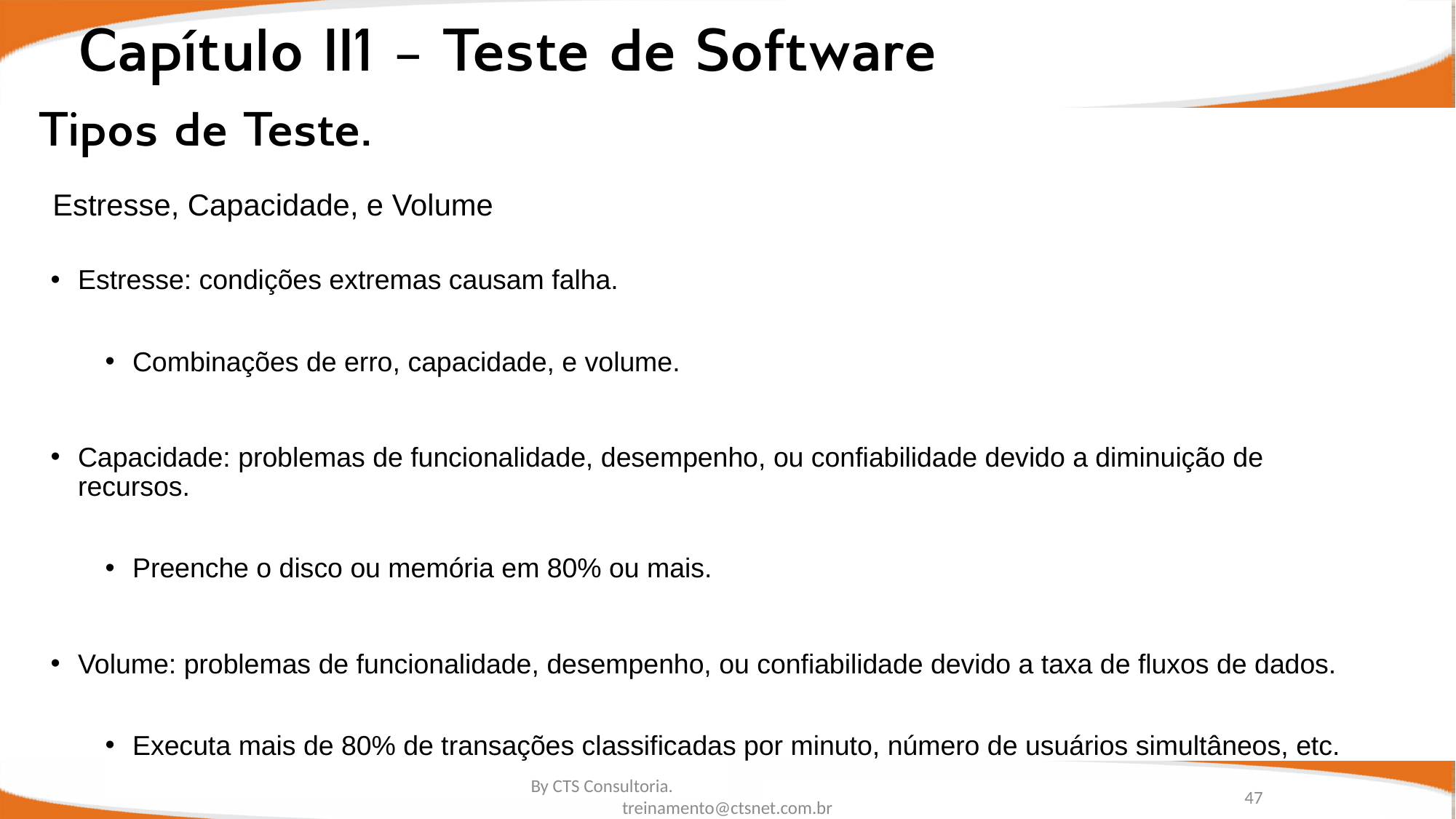

Capítulo II1 – Teste de Software
Tipos de Teste.
Estresse, Capacidade, e Volume

Estresse: condições extremas causam falha.

Combinações de erro, capacidade, e volume.

Capacidade: problemas de funcionalidade, desempenho, ou confiabilidade devido a diminuição de recursos.

Preenche o disco ou memória em 80% ou mais.

Volume: problemas de funcionalidade, desempenho, ou confiabilidade devido a taxa de fluxos de dados.

Executa mais de 80% de transações classificadas por minuto, número de usuários simultâneos, etc.
47